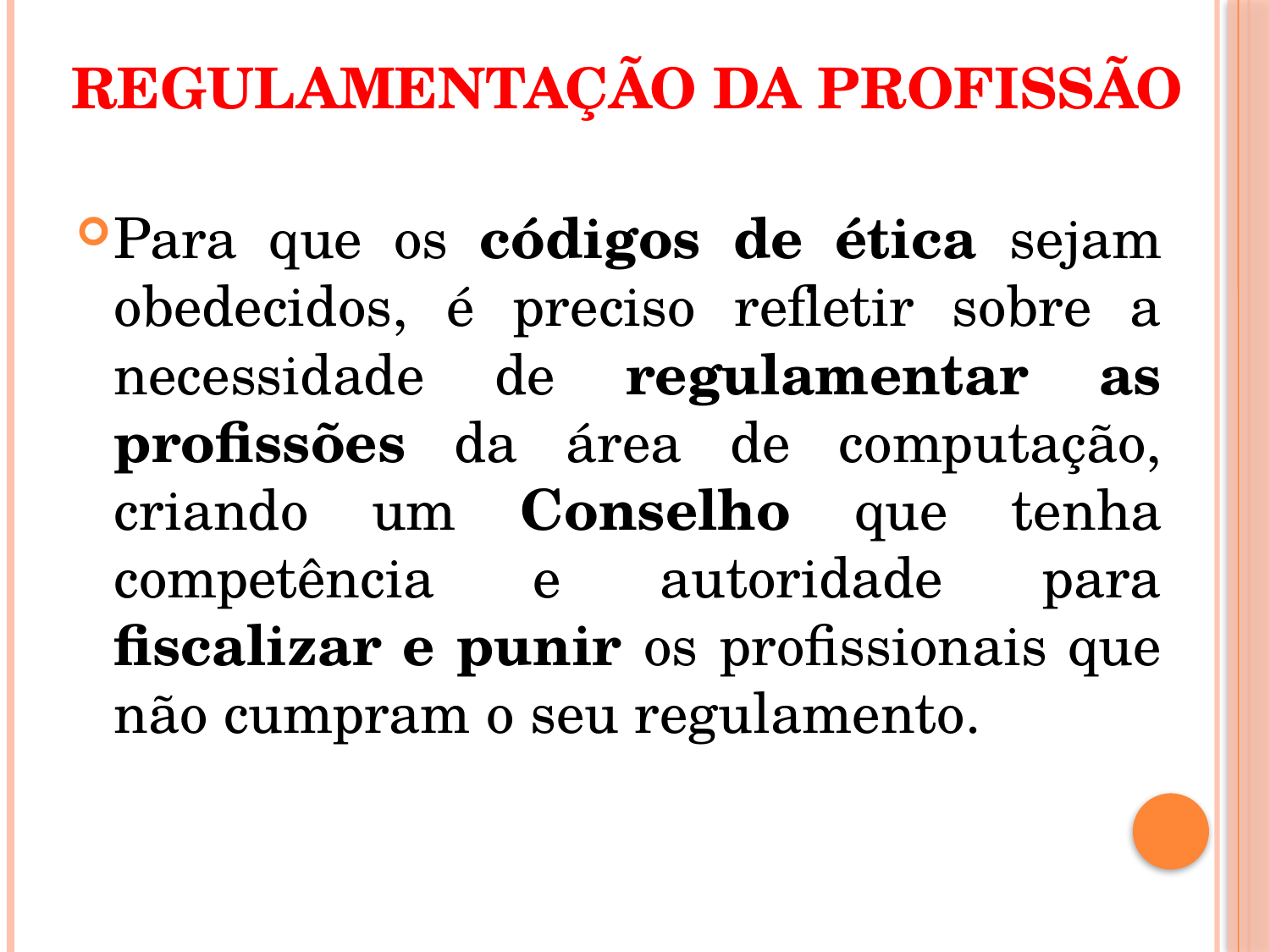

# REGULAMENTAÇÃO DA PROFISSÃO
Para que os códigos de ética sejam obedecidos, é preciso refletir sobre a necessidade de regulamentar as profissões da área de computação, criando um Conselho que tenha competência e autoridade para fiscalizar e punir os profissionais que não cumpram o seu regulamento.